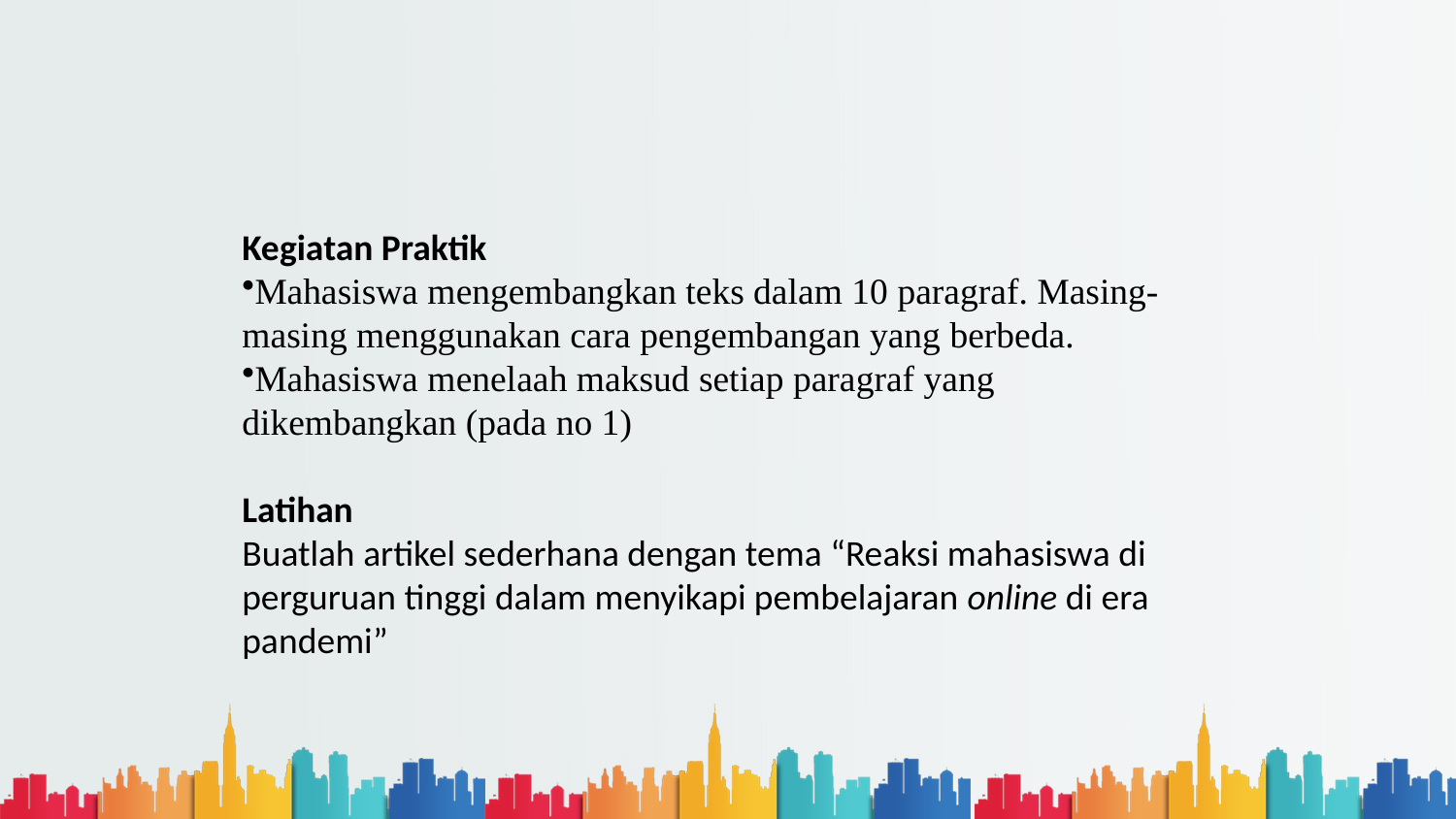

Kegiatan Praktik
Mahasiswa mengembangkan teks dalam 10 paragraf. Masing-masing menggunakan cara pengembangan yang berbeda.
Mahasiswa menelaah maksud setiap paragraf yang dikembangkan (pada no 1)

Latihan
Buatlah artikel sederhana dengan tema “Reaksi mahasiswa di perguruan tinggi dalam menyikapi pembelajaran online di era pandemi”